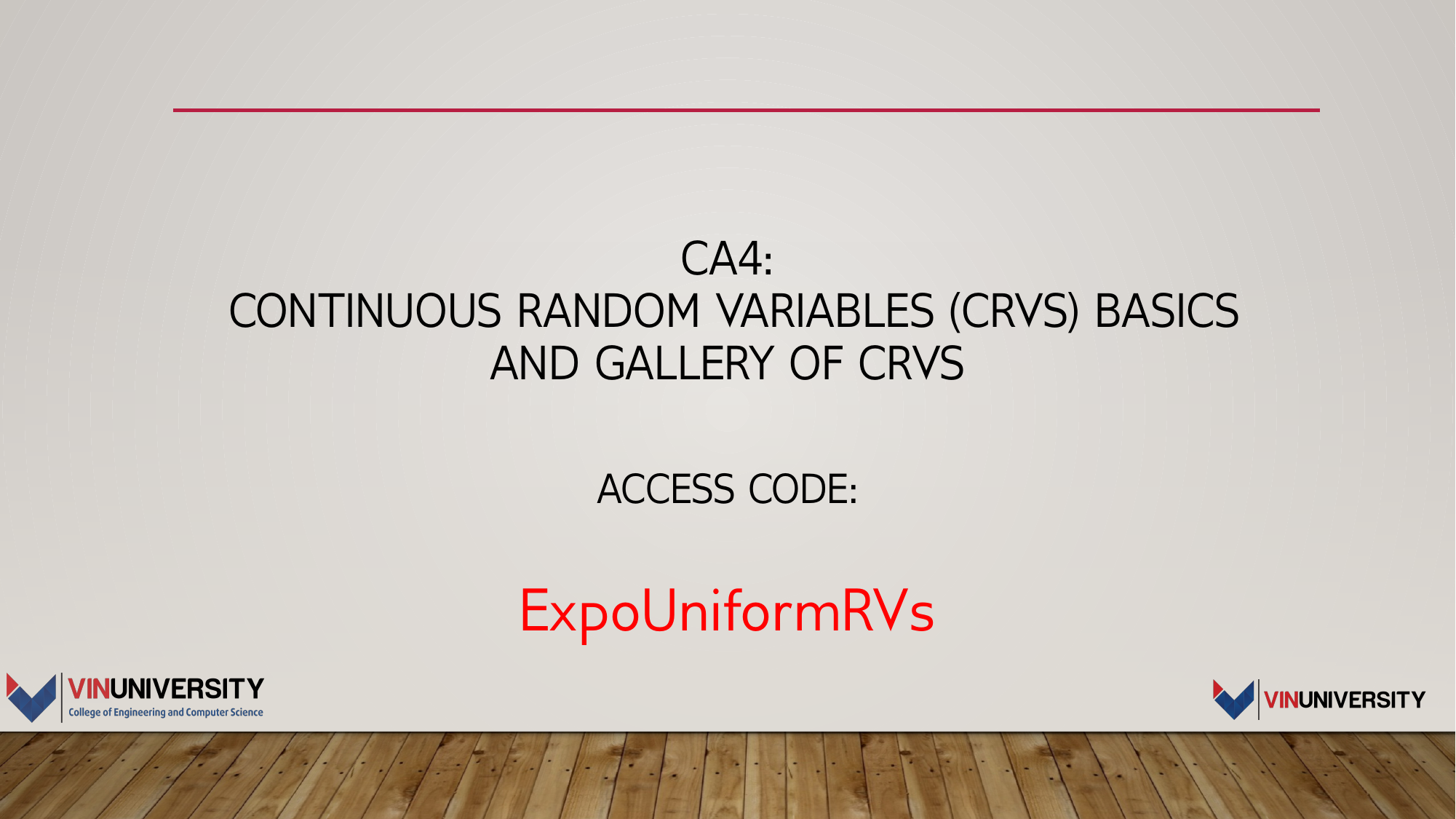

# CA4: Continuous Random Variables (CRVs) Basics and Gallery of CRVs
ACCESS CODE:
ExpoUniformRVs